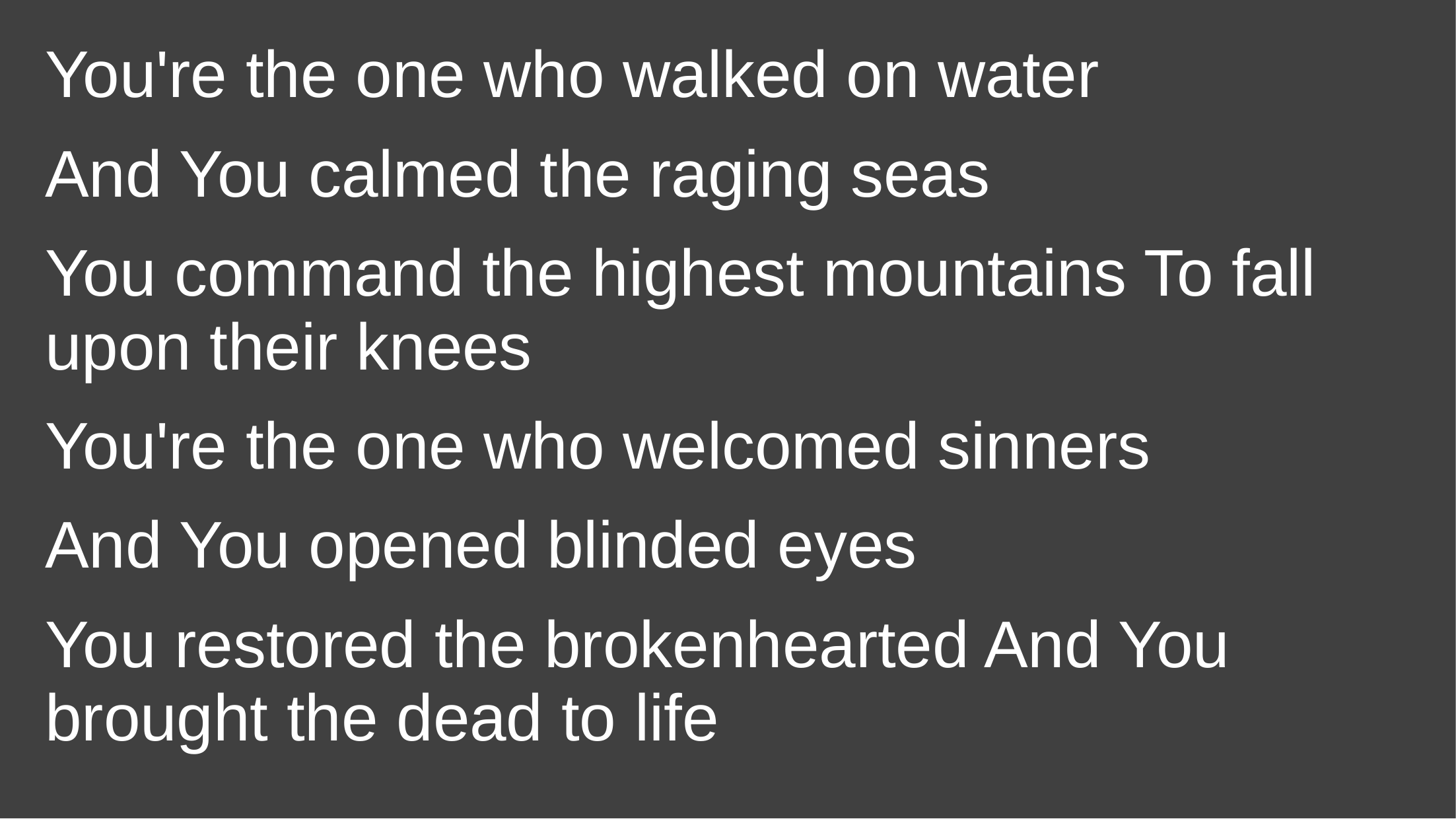

You're the one who walked on water
And You calmed the raging seas
You command the highest mountains To fall upon their knees
You're the one who welcomed sinners
And You opened blinded eyes
You restored the brokenhearted And You brought the dead to life